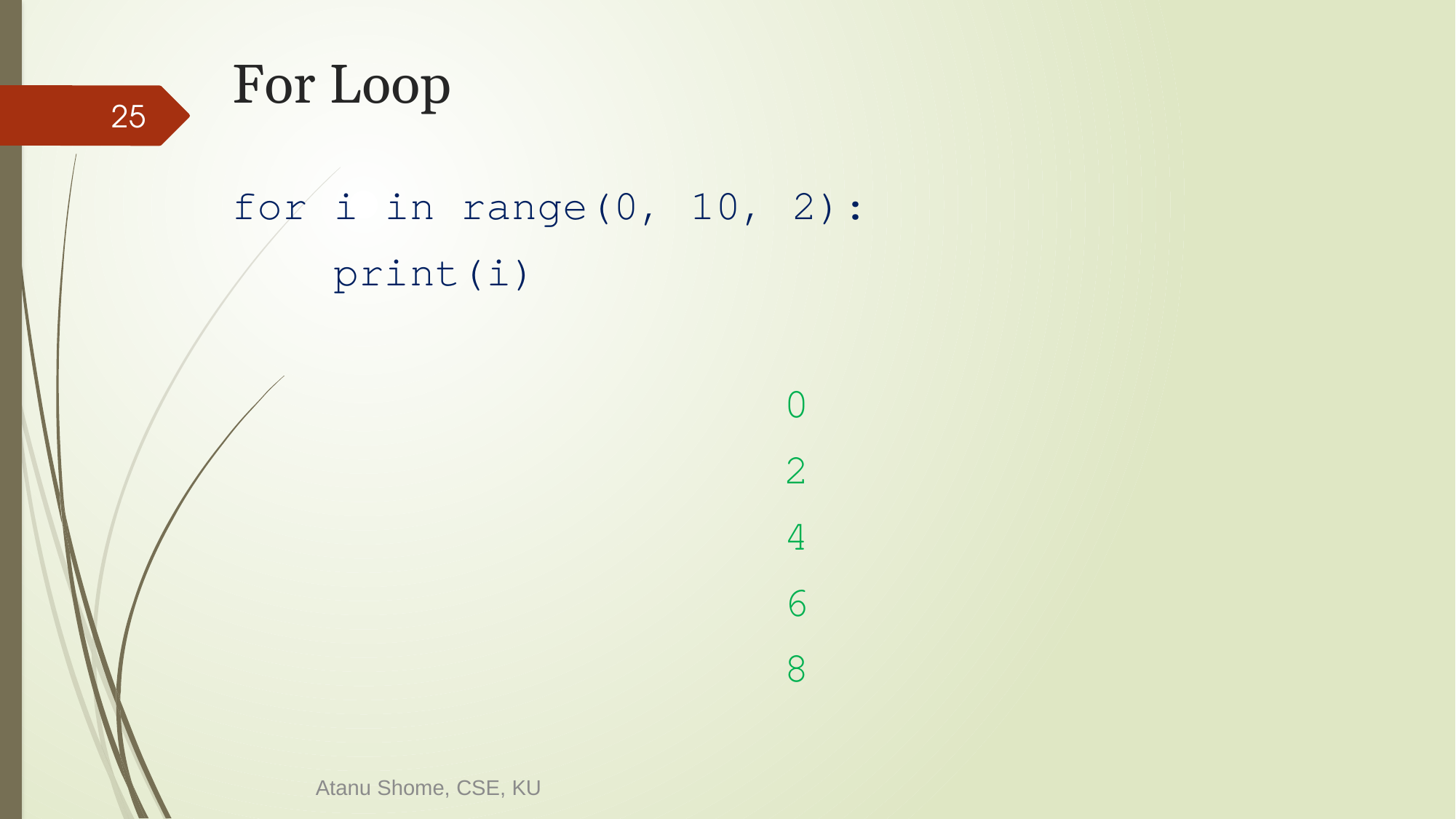

# For Loop
25
for i in range(0, 10, 2):
    print(i)

0
2
4
6
8
Atanu Shome, CSE, KU